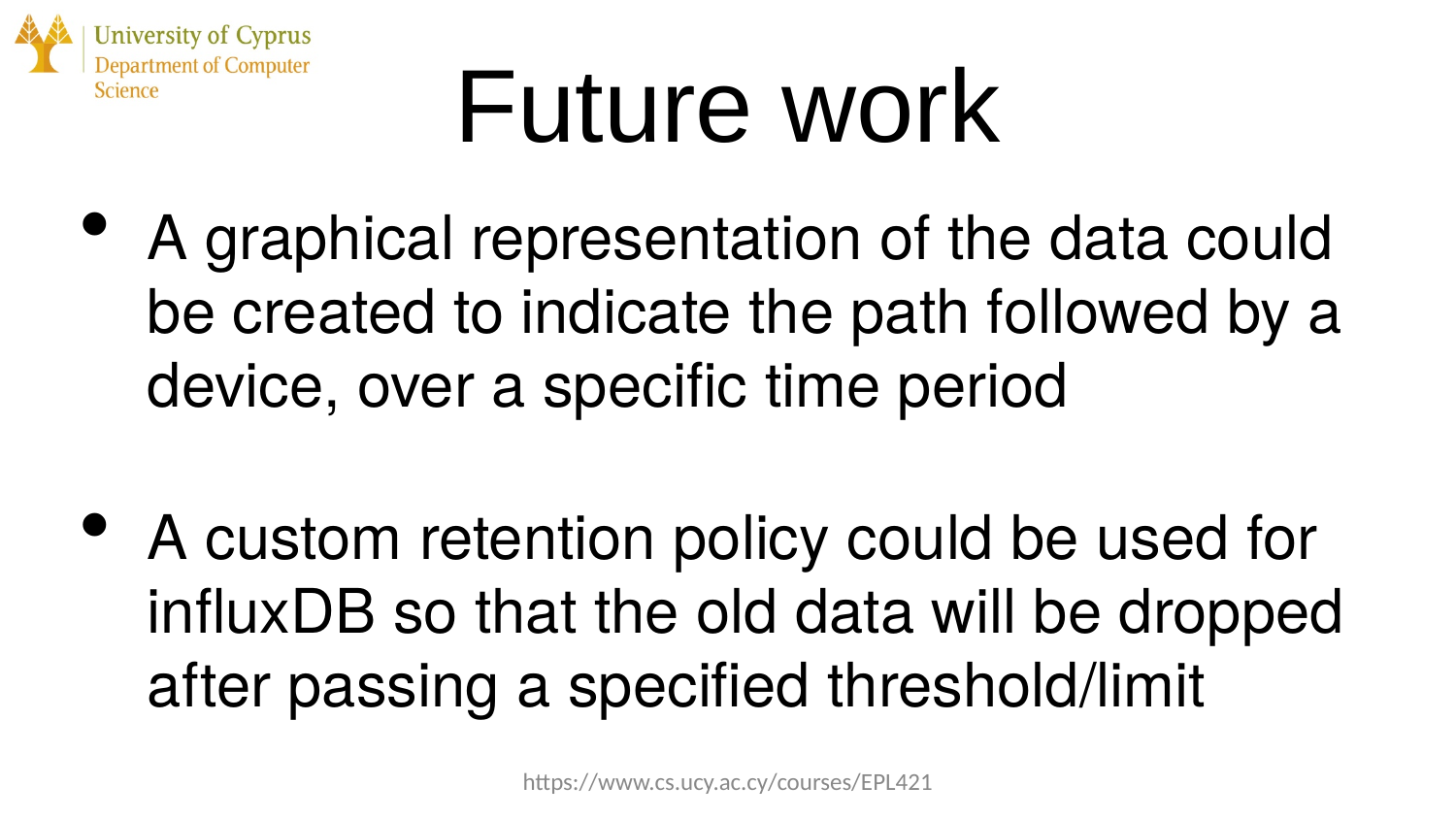

# Future work
A graphical representation of the data could be created to indicate the path followed by a device, over a specific time period
A custom retention policy could be used for influxDB so that the old data will be dropped after passing a specified threshold/limit
https://www.cs.ucy.ac.cy/courses/EPL421
67